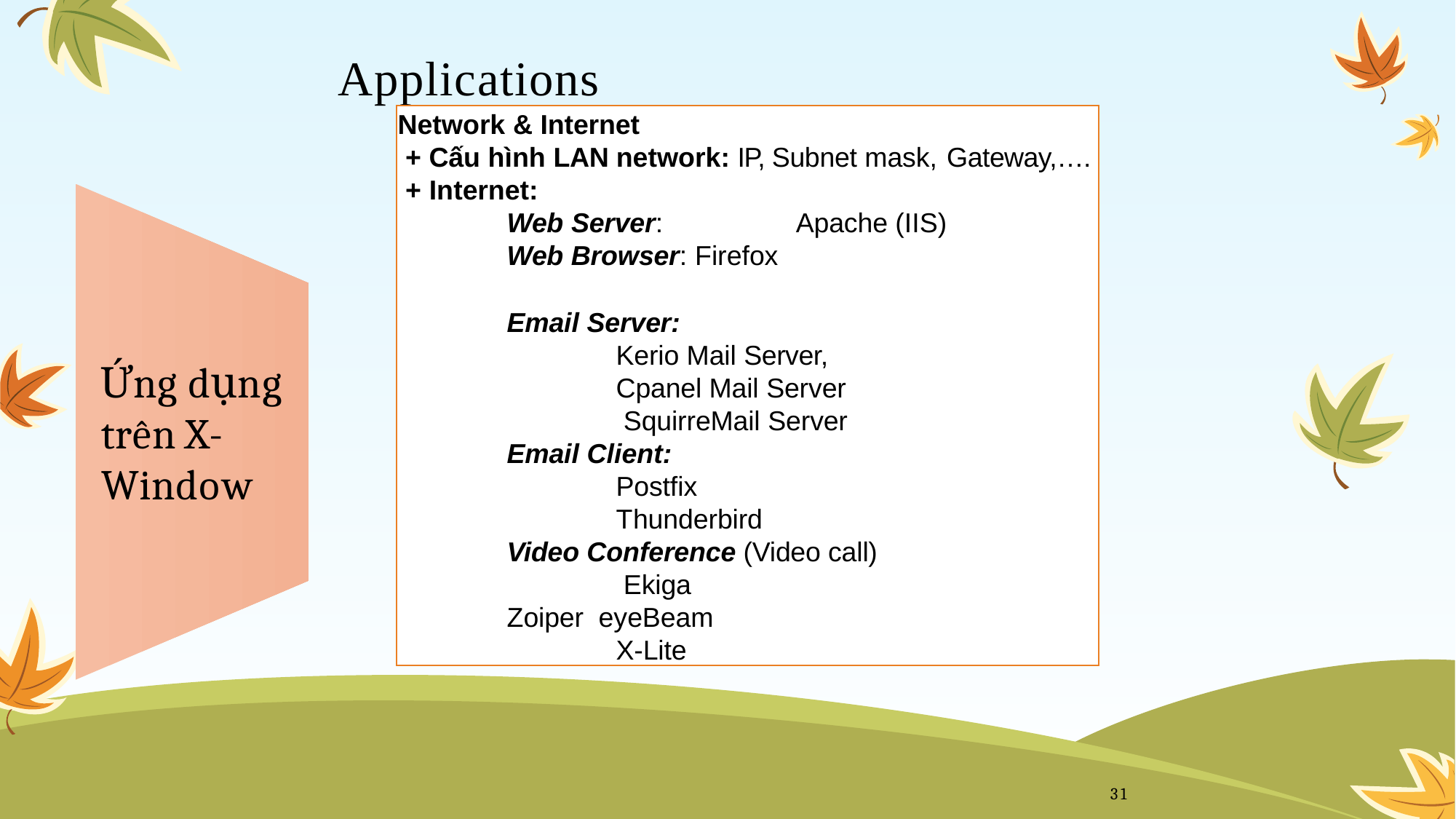

# Applications
Network & Internet
+ Cấu hình LAN network: IP, Subnet mask, Gateway,….
+ Internet:
Web Server:	Apache (IIS)
Web Browser: Firefox

Email Server:
Kerio Mail Server,  Cpanel Mail Server  SquirreMail Server
Email Client:
Postfix  Thunderbird
Video Conference (Video call)  Ekiga
Zoiper  eyeBeam  X-Lite
Ứng dụng trên X-Window

31